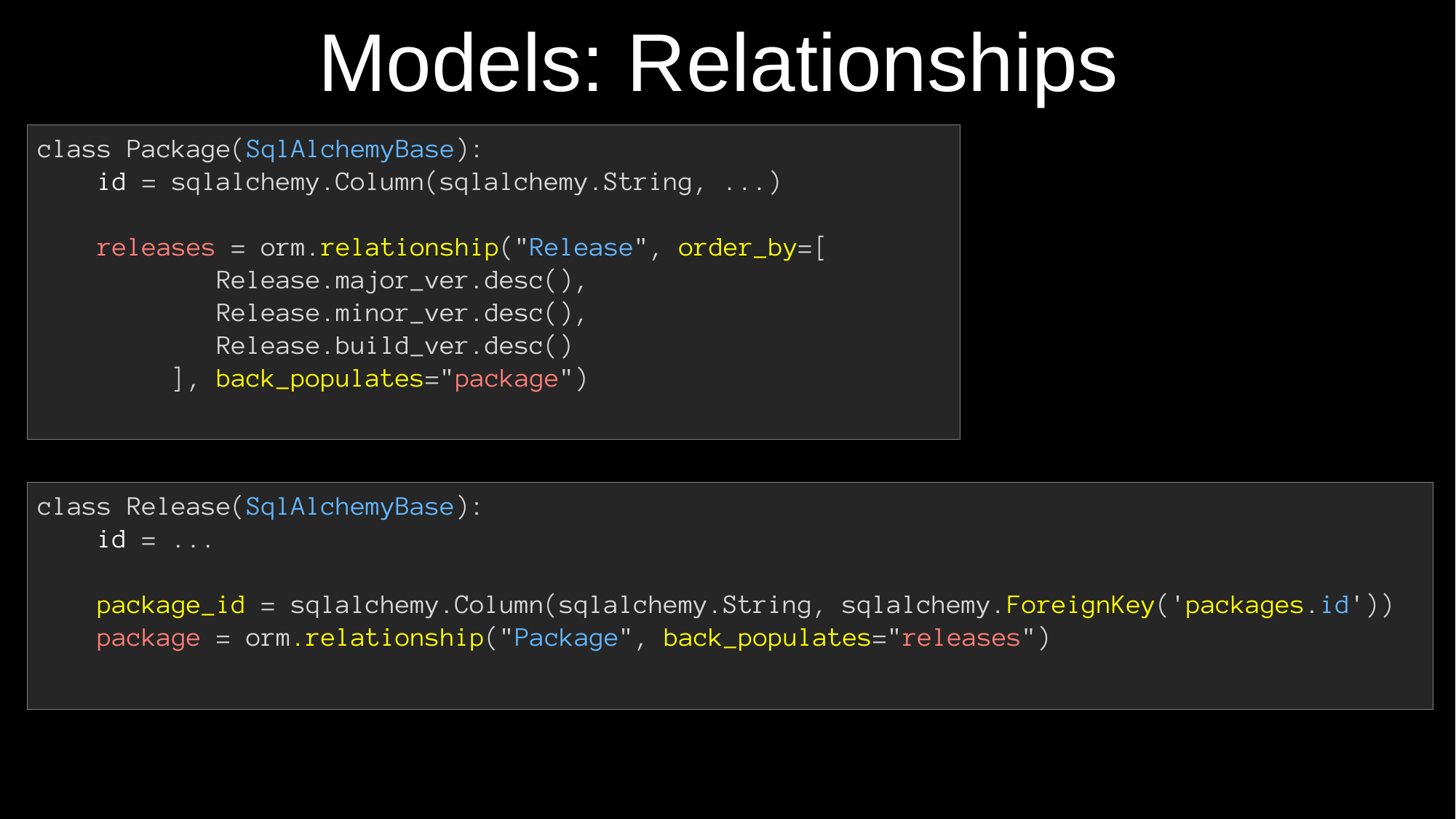

Models: Relationships
class Package(SqlAlchemyBase):
    id = sqlalchemy.Column(sqlalchemy.String, ...)

    releases = orm.relationship("Release", order_by=[
            Release.major_ver.desc(),
            Release.minor_ver.desc(),
            Release.build_ver.desc()
         ], back_populates="package")
class Release(SqlAlchemyBase):
    id = ...

    package_id = sqlalchemy.Column(sqlalchemy.String, sqlalchemy.ForeignKey('packages.id'))
    package = orm.relationship("Package", back_populates="releases")